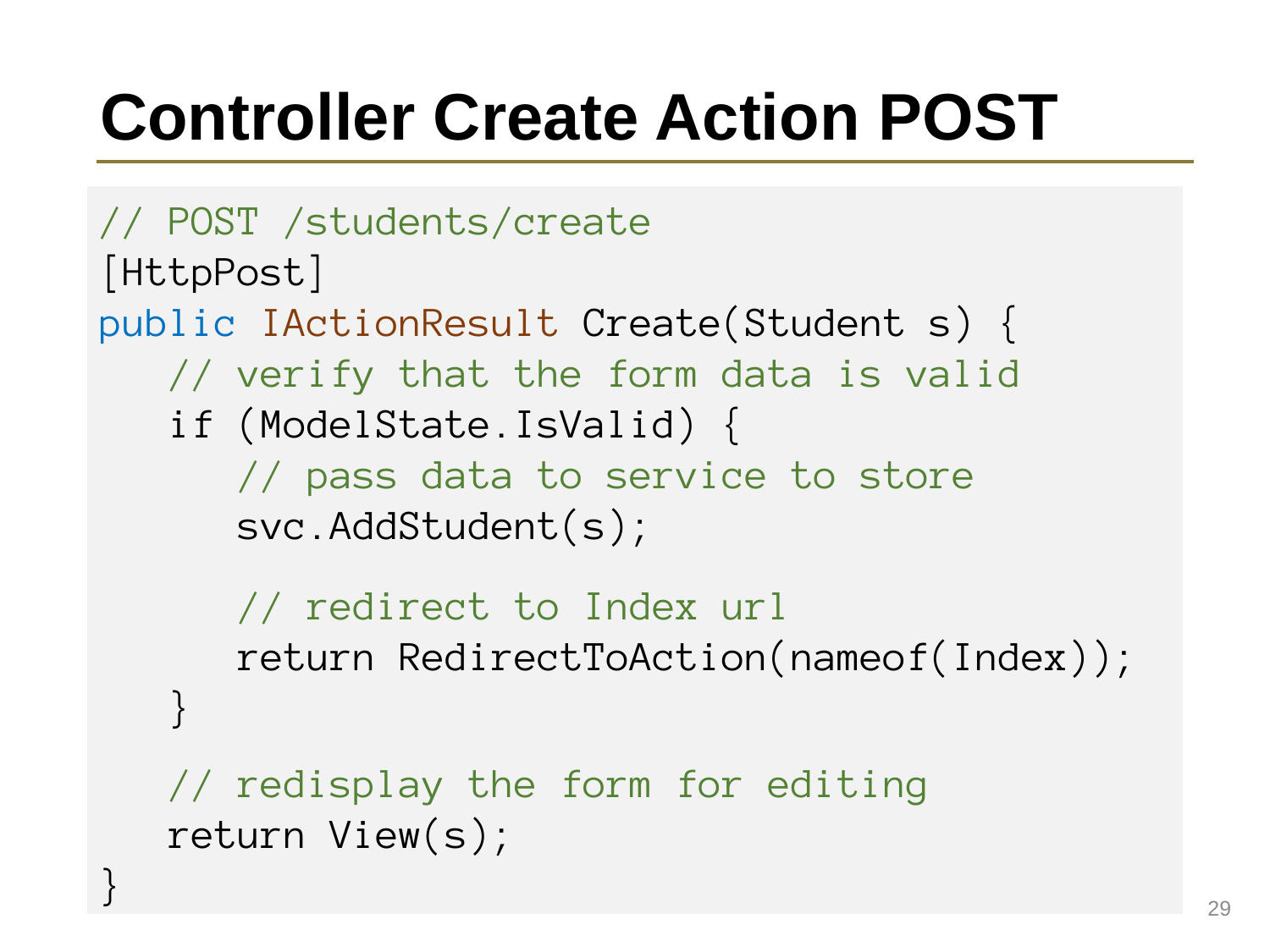

# Controller Create Action POST
// POST /students/create
[HttpPost]
public IActionResult Create(Student s) {
   // verify that the form data is valid
   if (ModelState.IsValid) {
      // pass data to service to store
      svc.AddStudent(s);

      // redirect to Index url
      return RedirectToAction(nameof(Index));
   }

   // redisplay the form for editing
   return View(s);
}
29